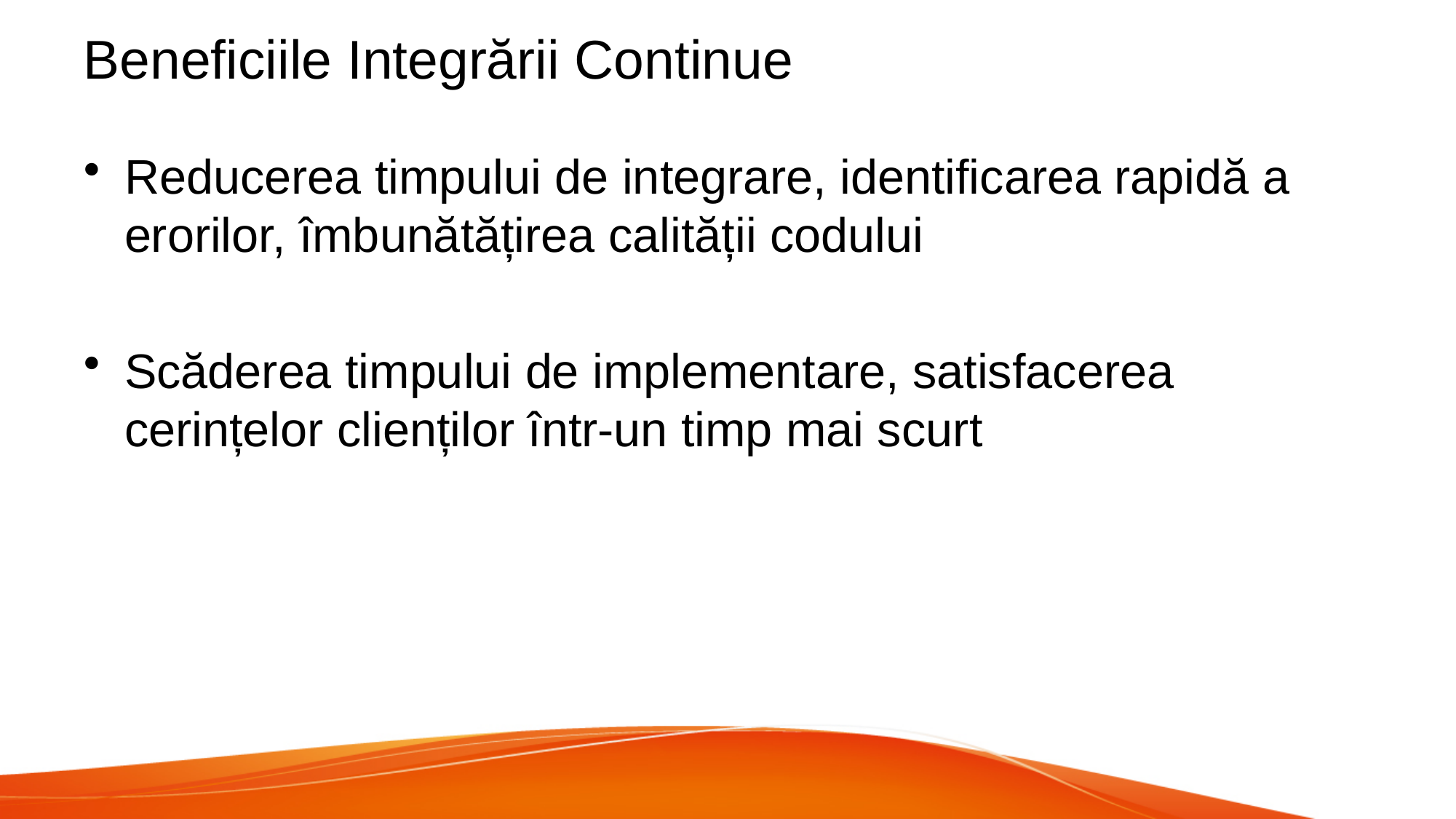

# Beneficiile Integrării Continue
Reducerea timpului de integrare, identificarea rapidă a erorilor, îmbunătățirea calității codului

Scăderea timpului de implementare, satisfacerea cerințelor clienților într-un timp mai scurt